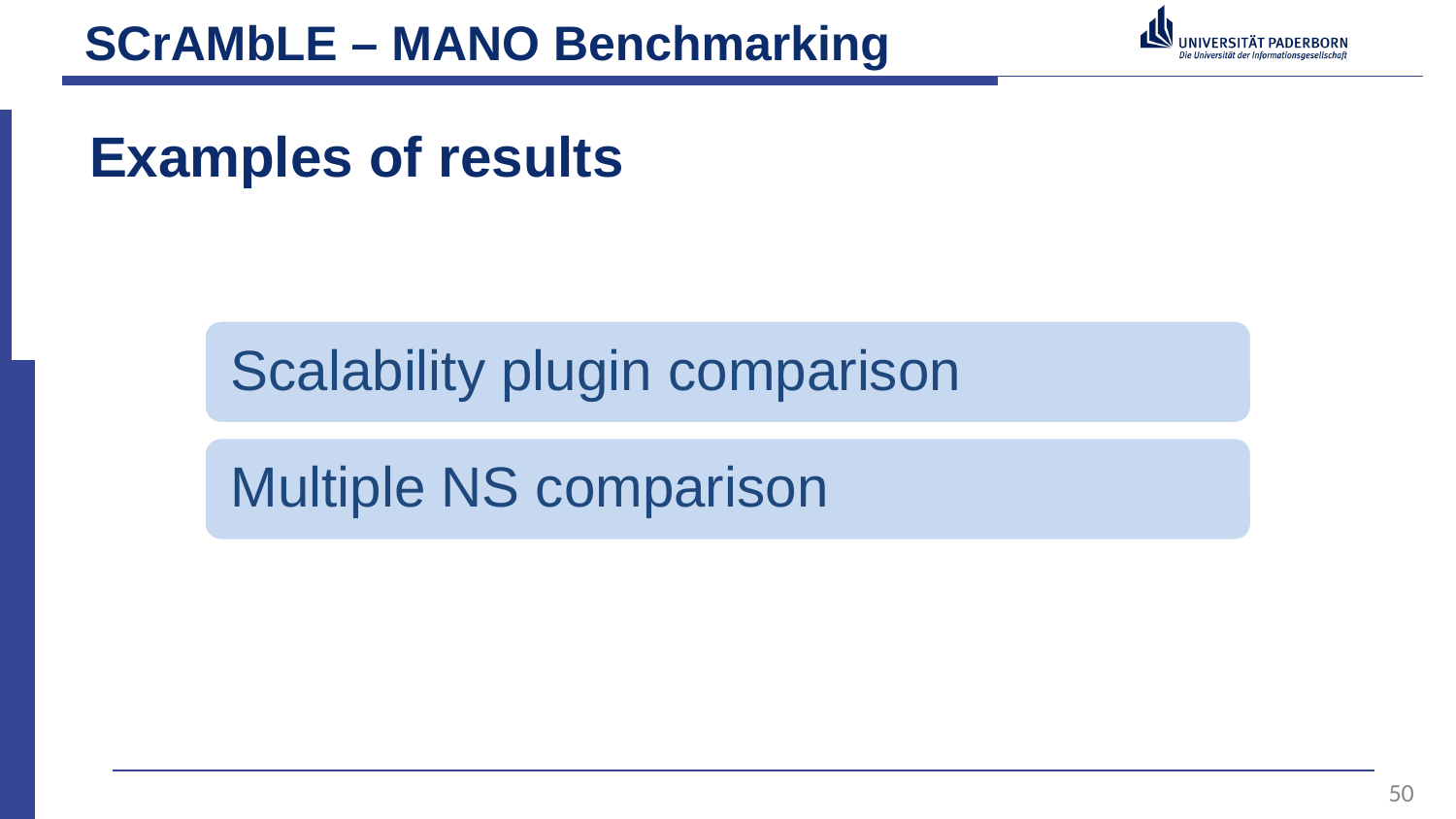

# SCrAMbLE – MANO Benchmarking
Examples of results
Scalability plugin comparison
Multiple NS comparison

50